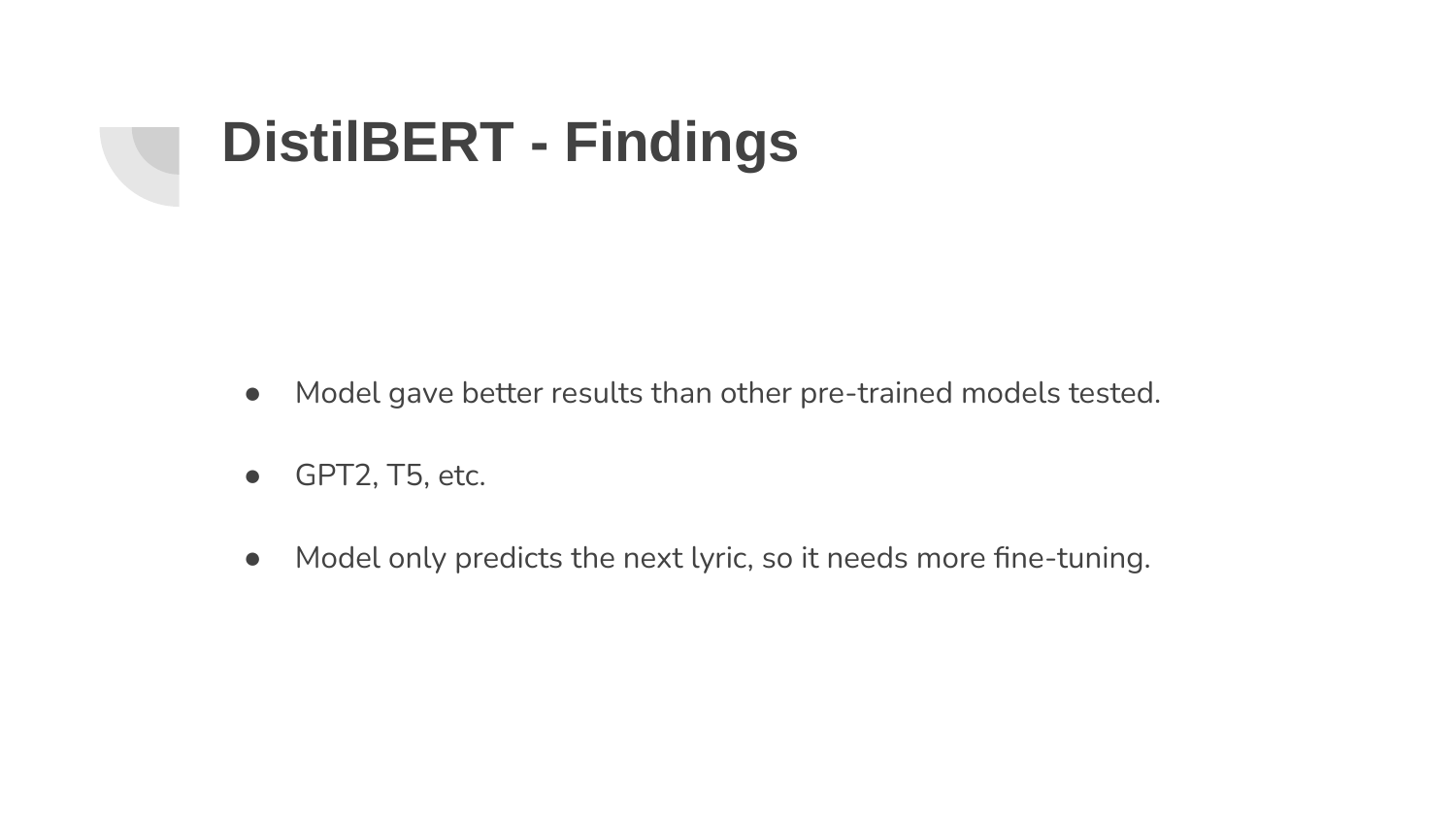

# DistilBERT - Findings
Model gave better results than other pre-trained models tested.
GPT2, T5, etc.
Model only predicts the next lyric, so it needs more fine-tuning.